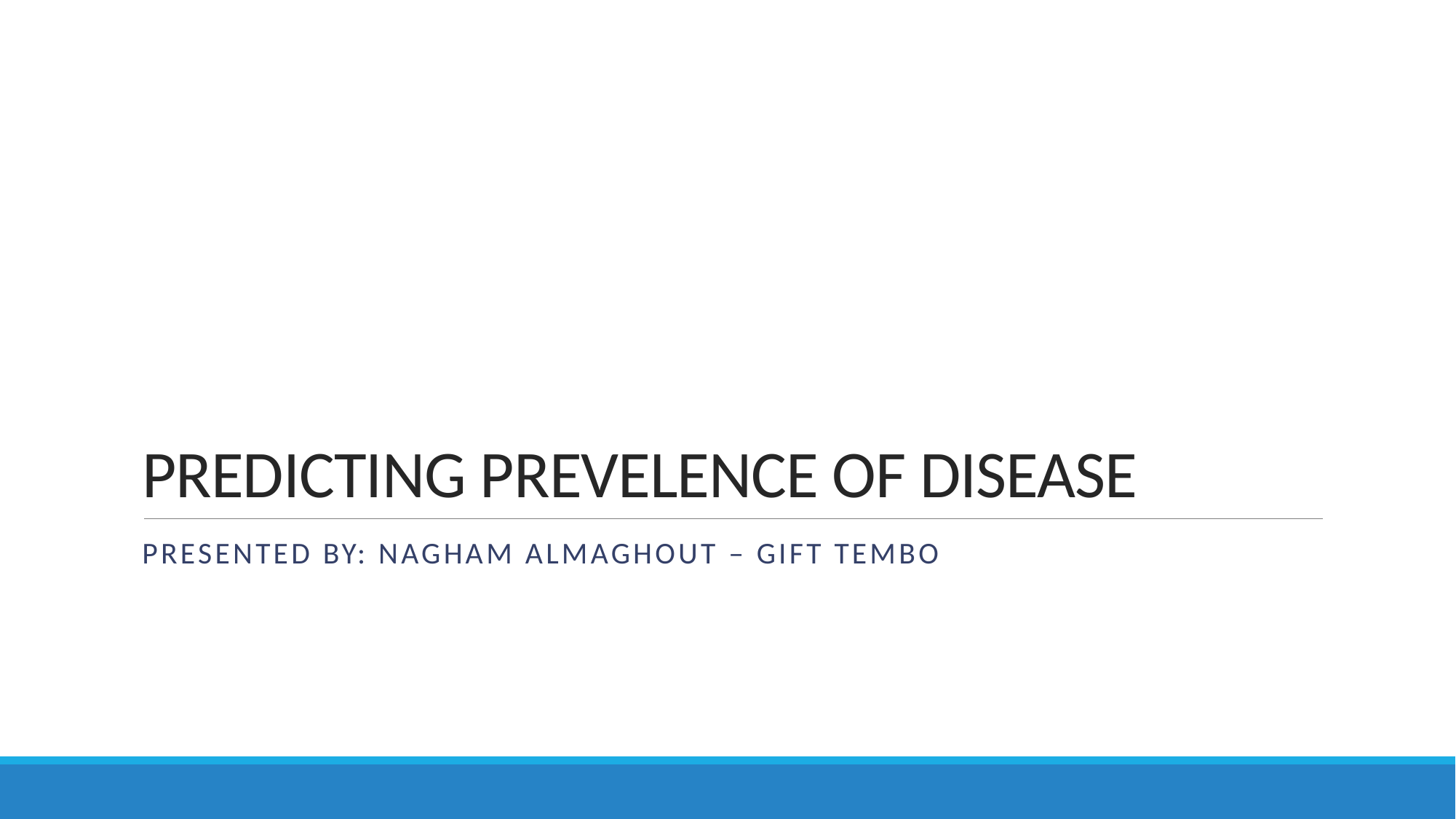

# PREDICTING PREVELENCE OF DISEASE
PRESENTED By: Nagham Almaghout – Gift TEMBO